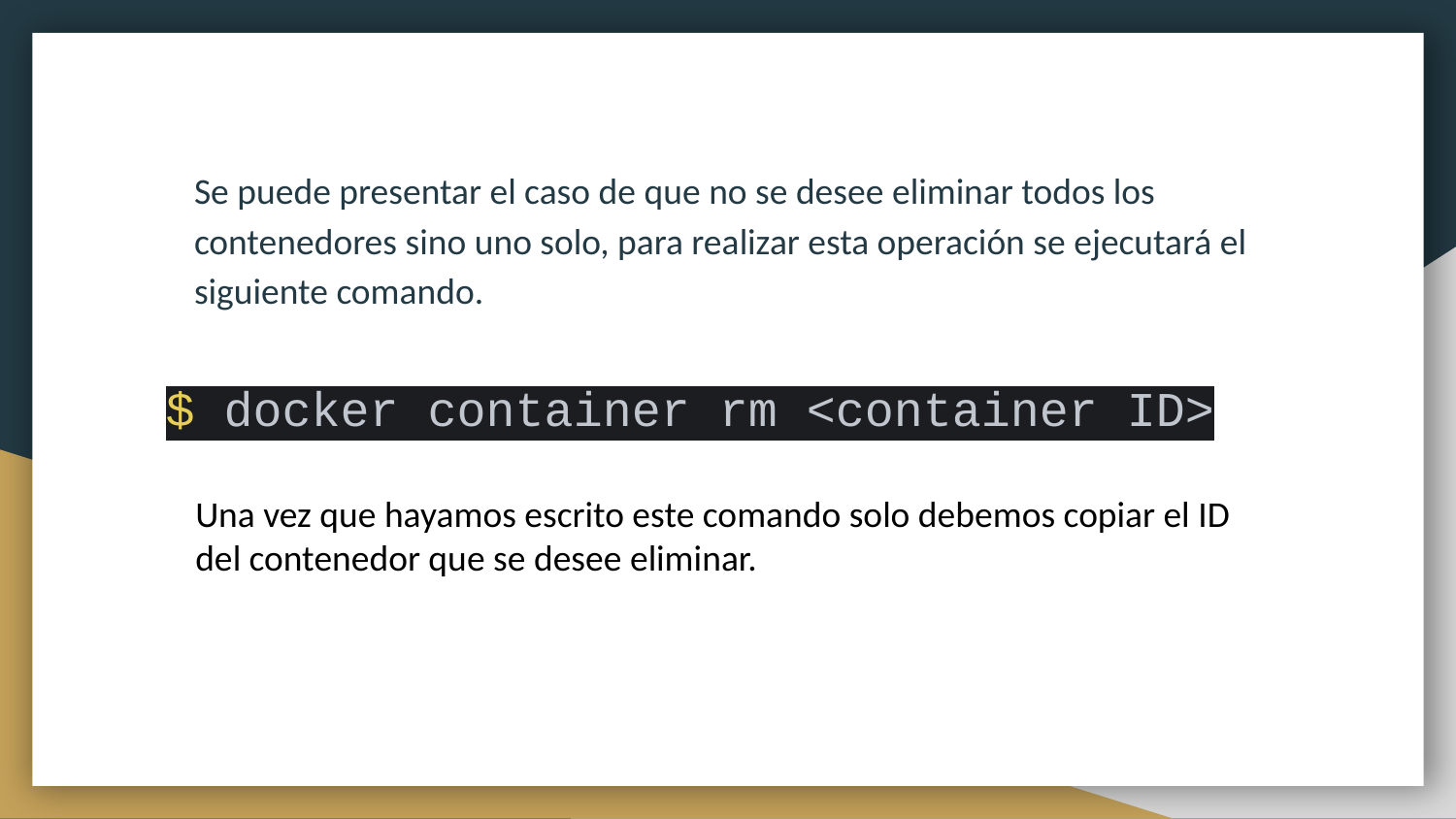

Se puede presentar el caso de que no se desee eliminar todos los contenedores sino uno solo, para realizar esta operación se ejecutará el siguiente comando.

$ docker container rm <container ID>
Una vez que hayamos escrito este comando solo debemos copiar el ID
del contenedor que se desee eliminar.